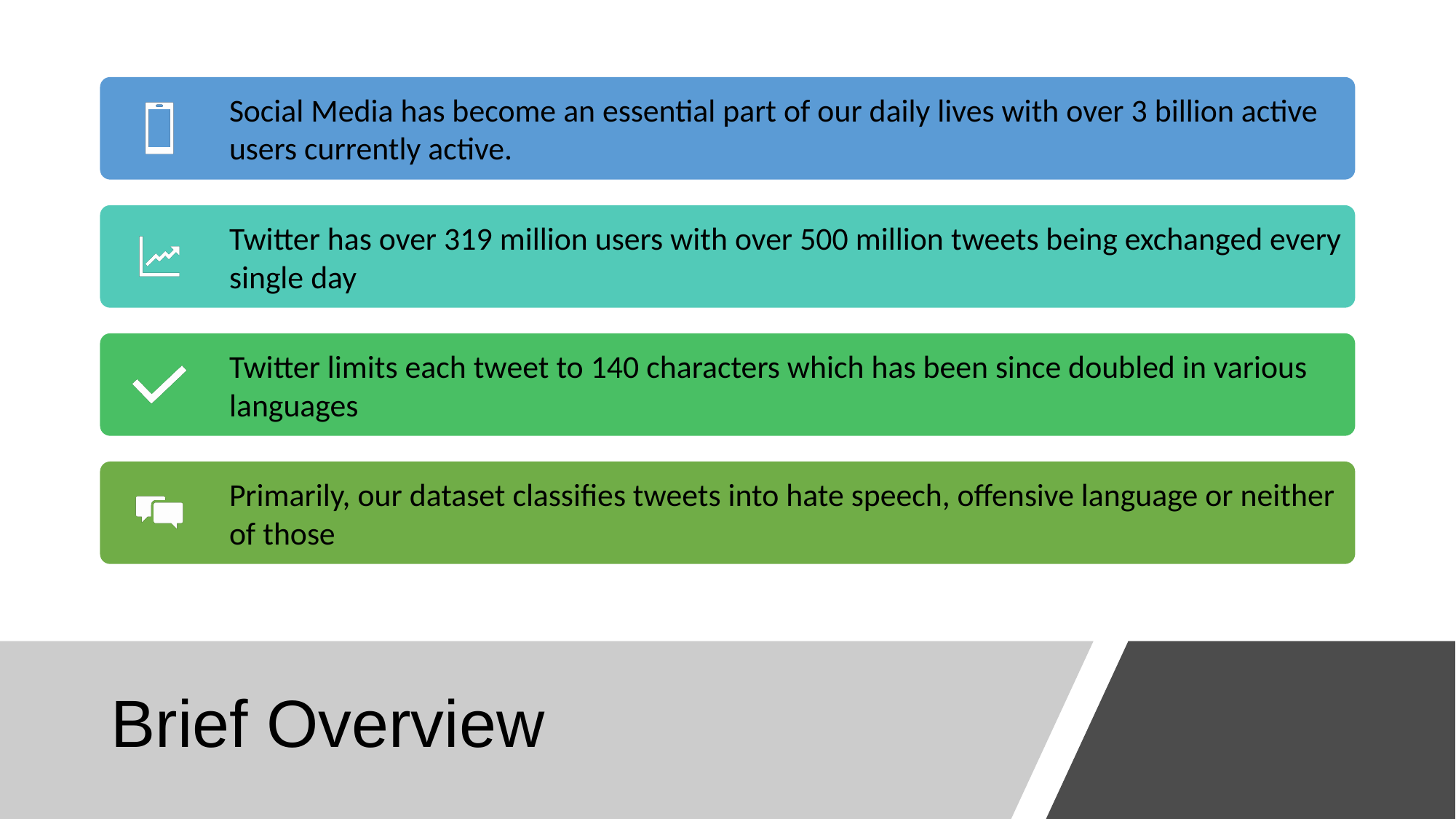

Social Media has become an essential part of our daily lives with over 3 billion active users currently active.
Twitter has over 319 million users with over 500 million tweets being exchanged every single day
Twitter limits each tweet to 140 characters which has been since doubled in various languages
Primarily, our dataset classifies tweets into hate speech, offensive language or neither of those

# Brief Overview